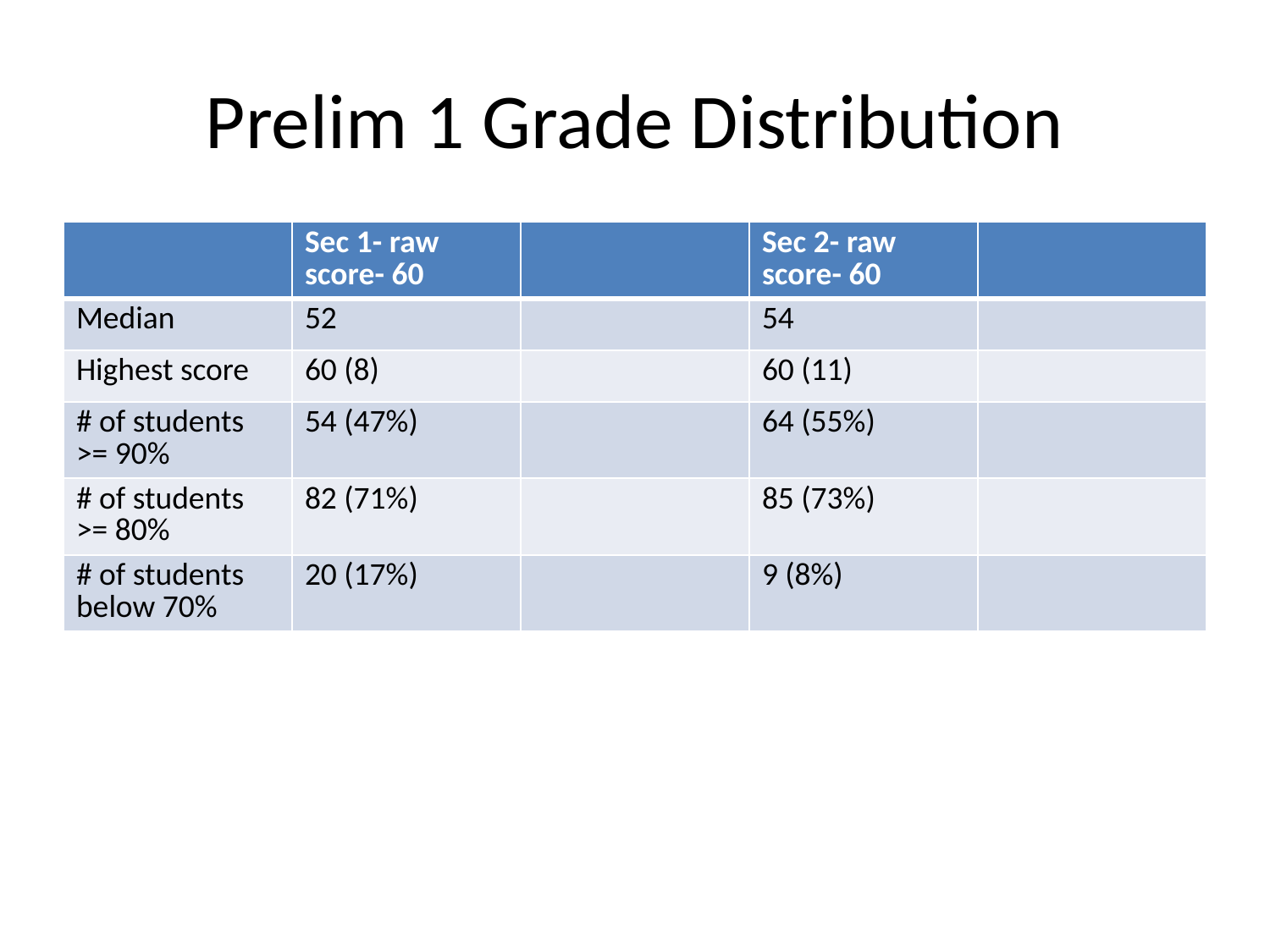

# Prelim 1 Grade Distribution
|  | Sec 1- raw score- 60 |  | Sec 2- raw score- 60 |  |
| --- | --- | --- | --- | --- |
| Median | 52 |  | 54 |  |
| Highest score | 60 (8) |  | 60 (11) |  |
| # of students >= 90% | 54 (47%) |  | 64 (55%) |  |
| # of students >= 80% | 82 (71%) |  | 85 (73%) |  |
| # of students below 70% | 20 (17%) |  | 9 (8%) |  |